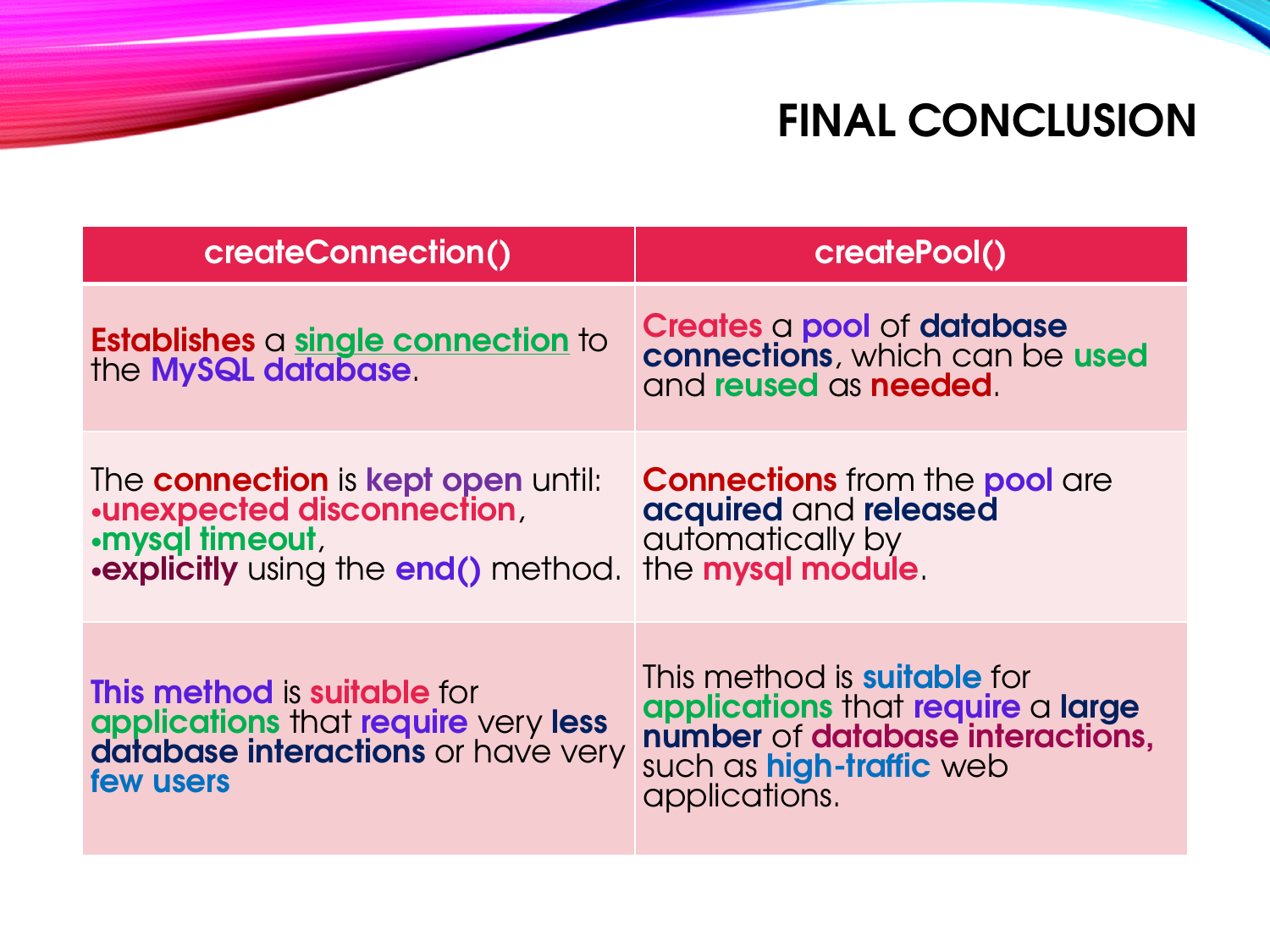

# Final conclusion
| createConnection() | createPool() |
| --- | --- |
| Establishes a single connection to the MySQL database. | Creates a pool of database connections, which can be used and reused as needed. |
| The connection is kept open until: unexpected disconnection, mysql timeout, explicitly using the end() method. | Connections from the pool are acquired and released automatically by the mysql module. |
| This method is suitable for applications that require very less database interactions or have very few users | This method is suitable for applications that require a large number of database interactions, such as high-traffic web applications. |